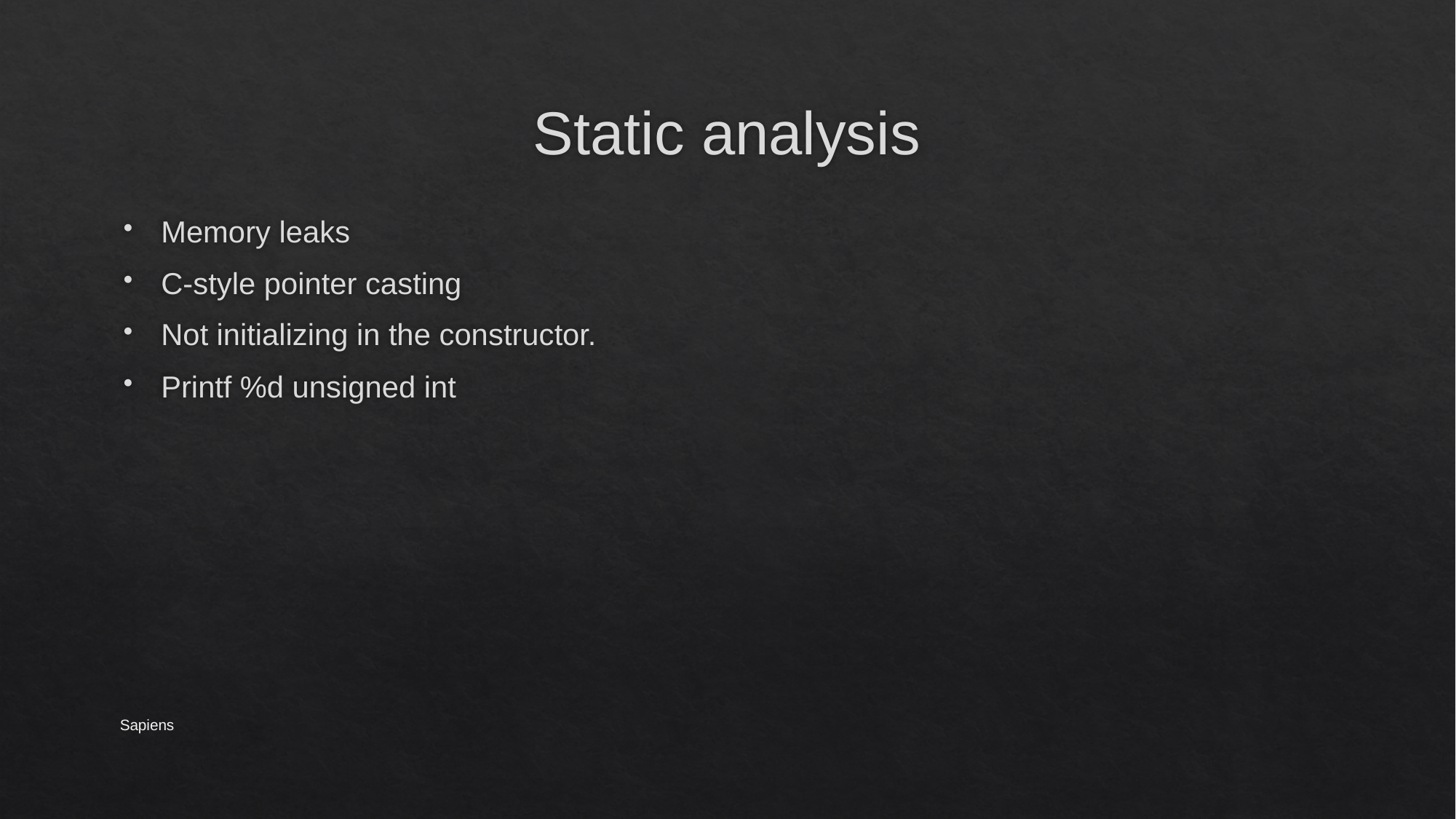

# Static analysis
Memory leaks
C-style pointer casting
Not initializing in the constructor.
Printf %d unsigned int
Sapiens